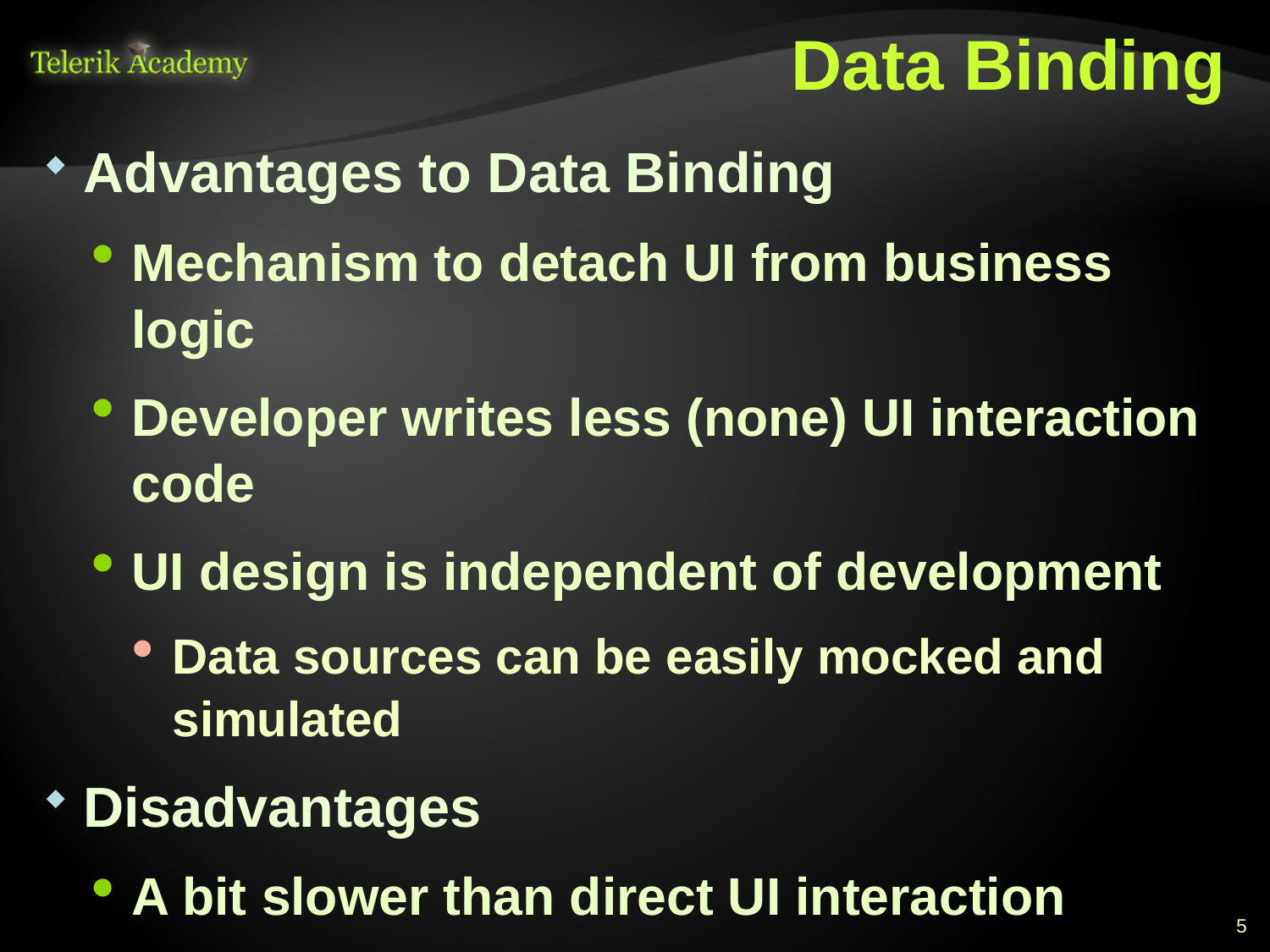

# Data Binding
Advantages to Data Binding
Mechanism to detach UI from business logic
Developer writes less (none) UI interaction code
UI design is independent of development
Data sources can be easily mocked and simulated
Disadvantages
A bit slower than direct UI interaction
Overhead in detecting data changes

5